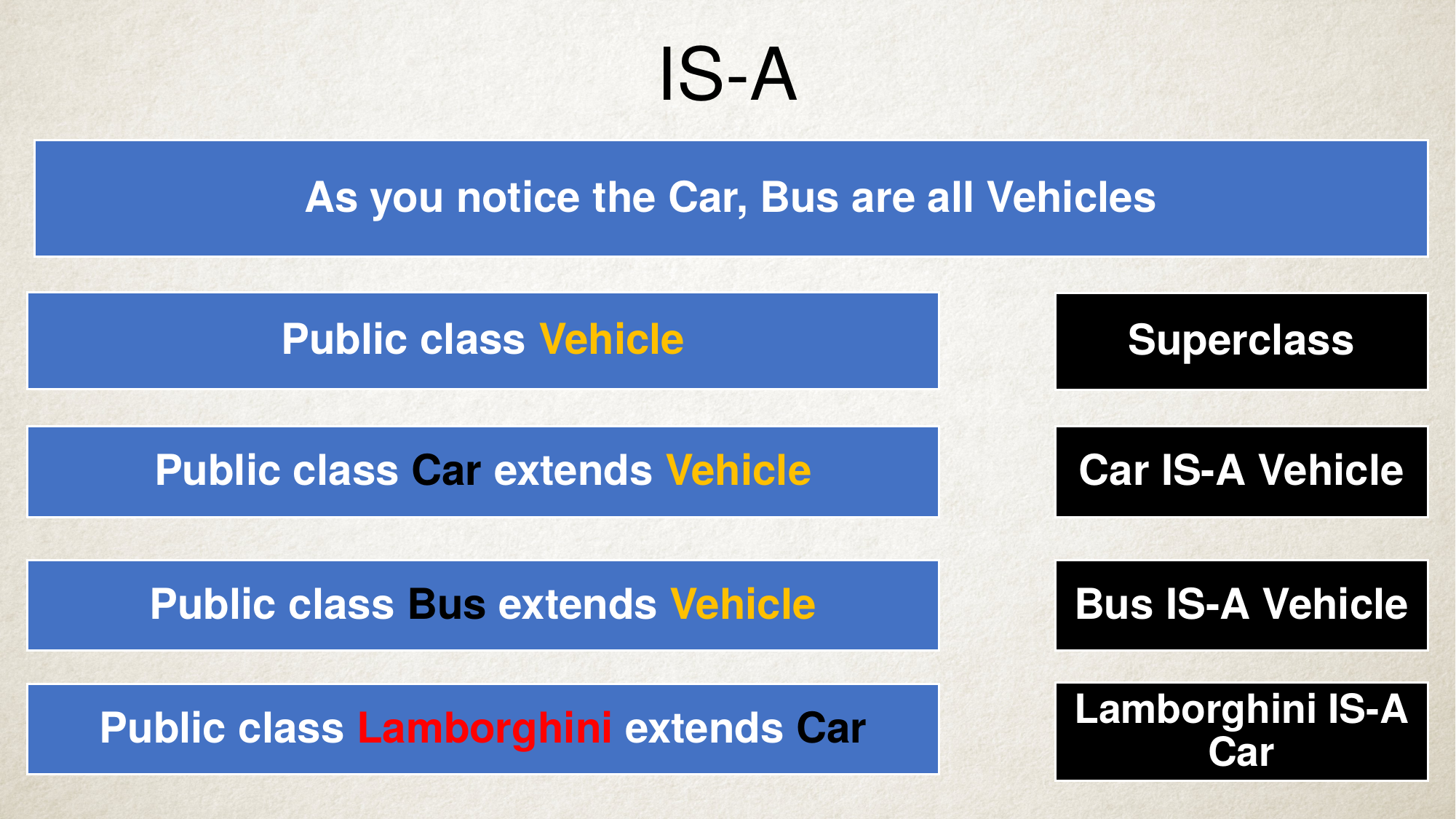

# IS-A

As you notice the Car, Bus are all Vehicles
Let’s take an example
Public class Vehicle
Superclass
Public class Car extends Vehicle
Car IS-A Vehicle
Public class Bus extends Vehicle
Bus IS-A Vehicle
Lamborghini IS-A Car
Public class Lamborghini extends Car